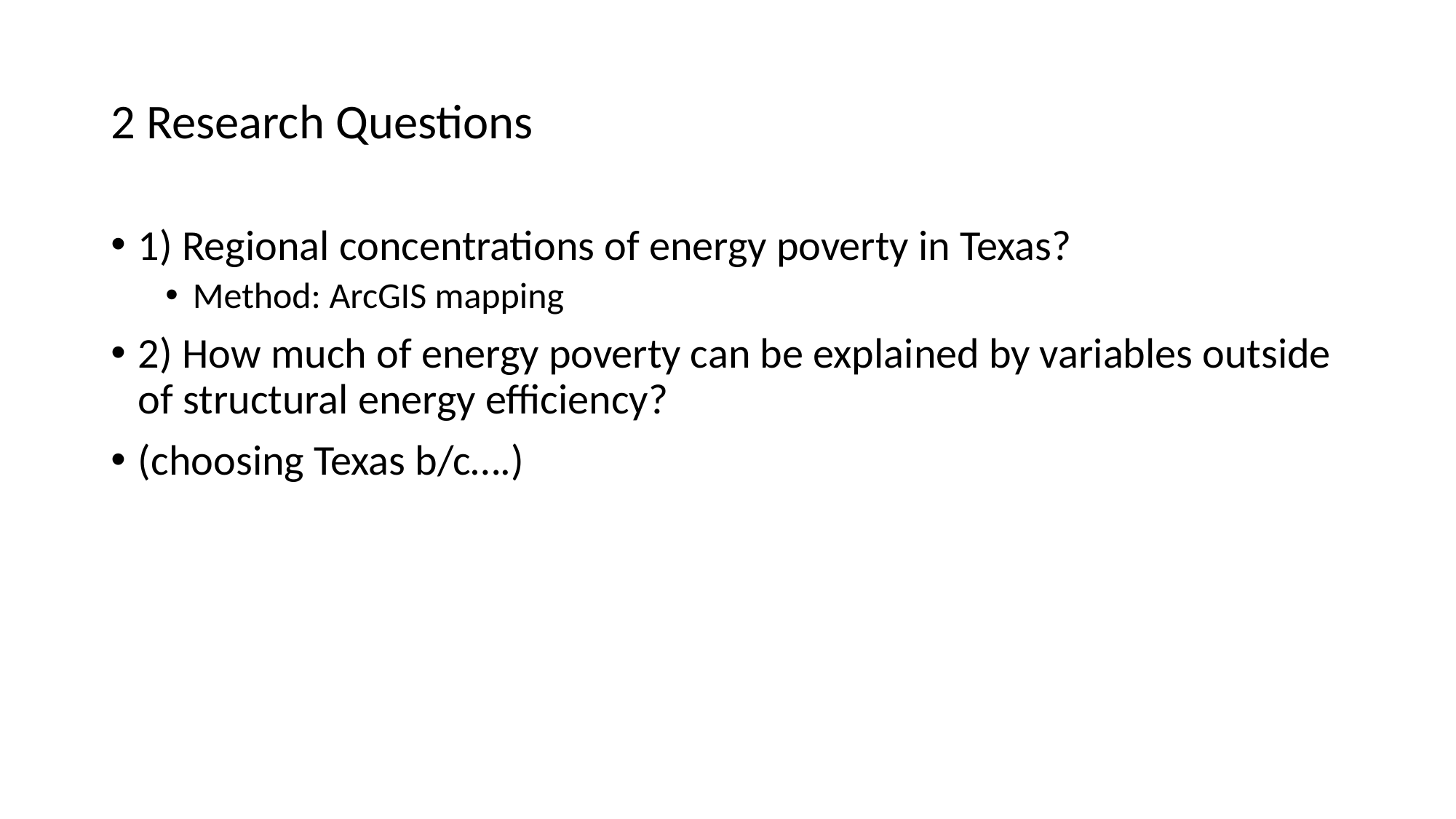

# 2 Research Questions
1) Regional concentrations of energy poverty in Texas?
Method: ArcGIS mapping
2) How much of energy poverty can be explained by variables outside of structural energy efficiency?
(choosing Texas b/c….)